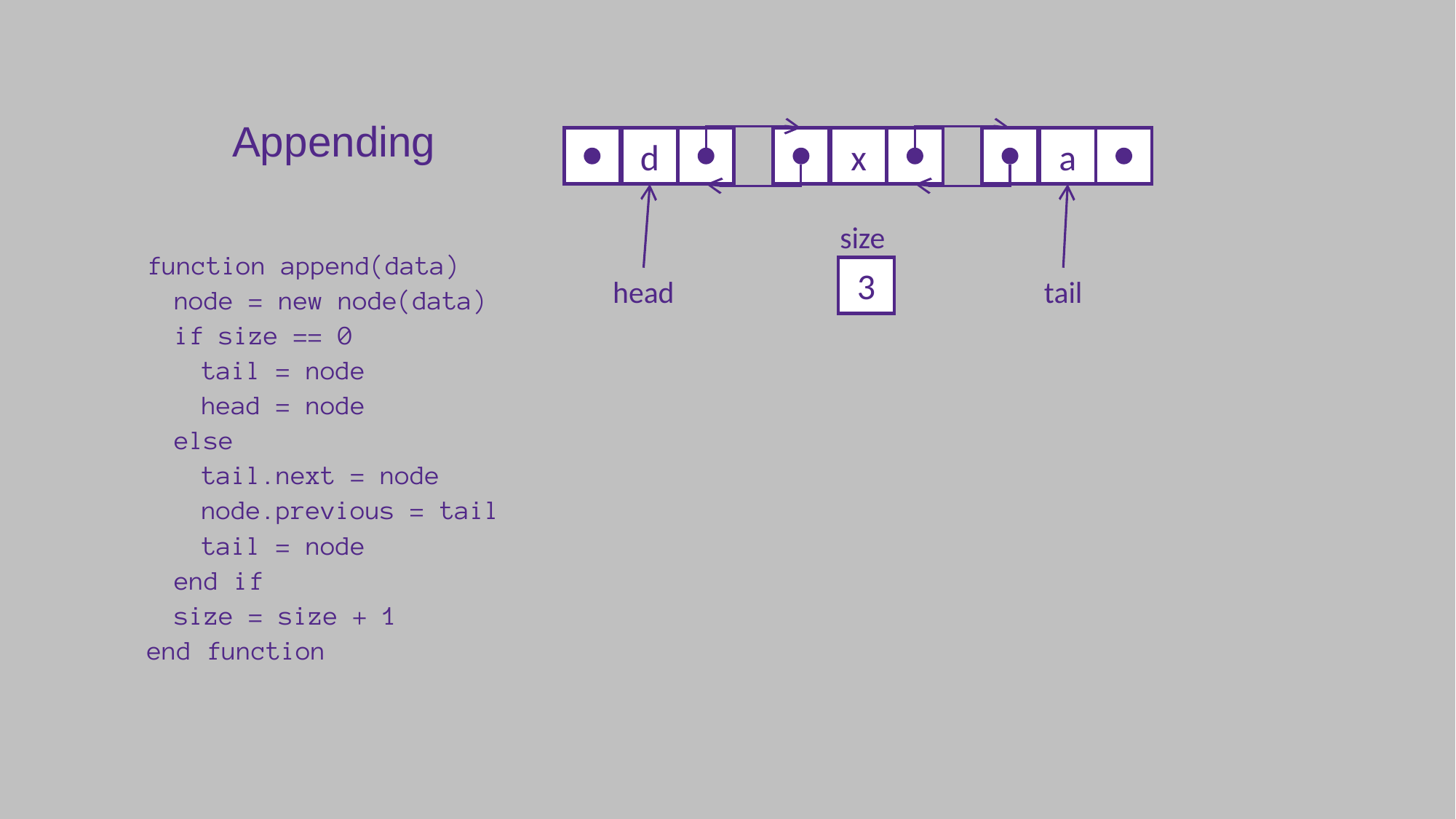

Appending

a

d

x

size
3
head
tail
function append(data)
	node = new node(data)
	if size == 0
		tail = node
		head = node
	else
		tail.next = node
		node.previous = tail
		tail = node
	end if
	size = size + 1
end function